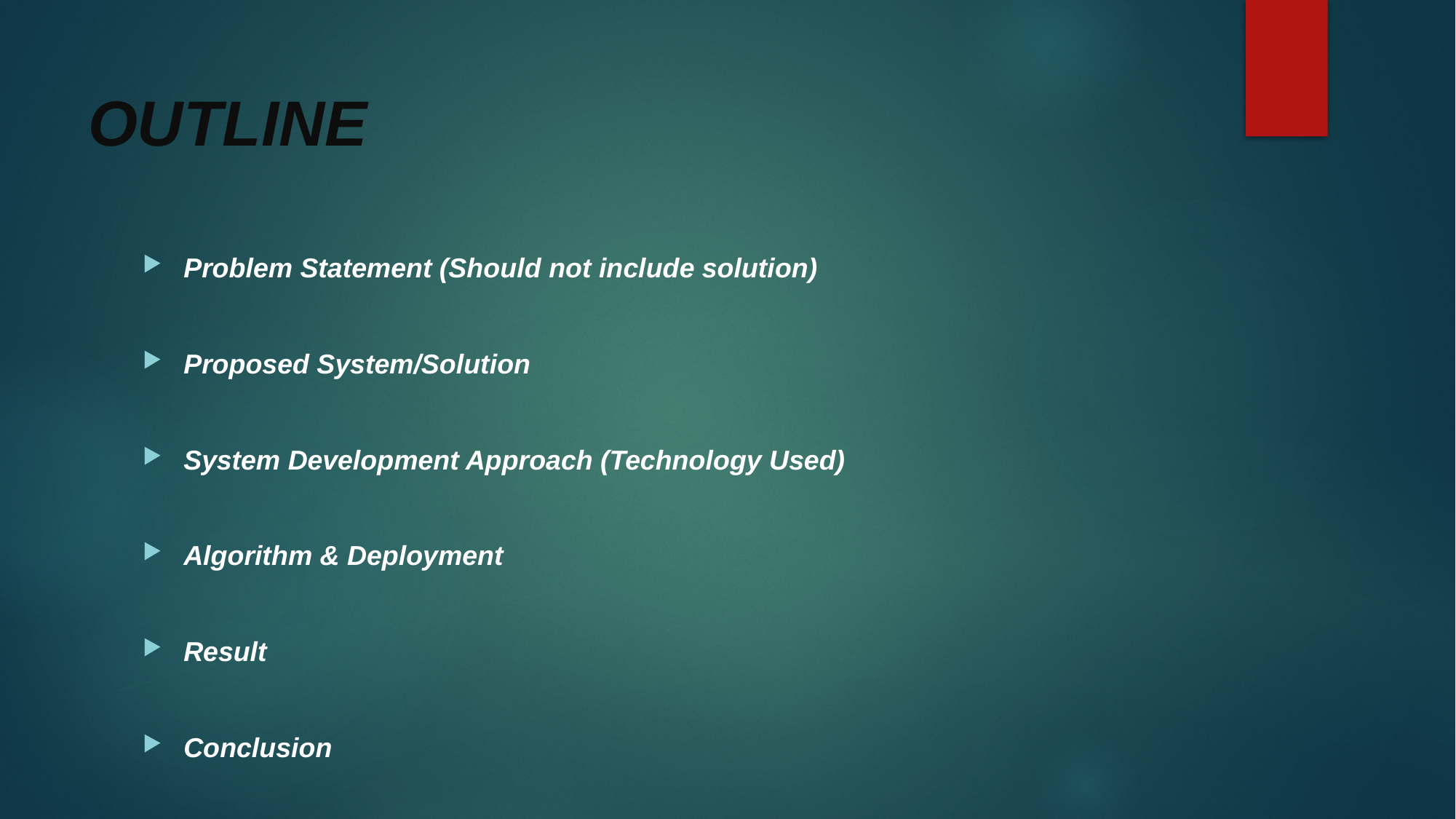

# OUTLINE
Problem Statement (Should not include solution)

Proposed System/Solution

System Development Approach (Technology Used)

Algorithm & Deployment

Result

Conclusion

Future Scope

References